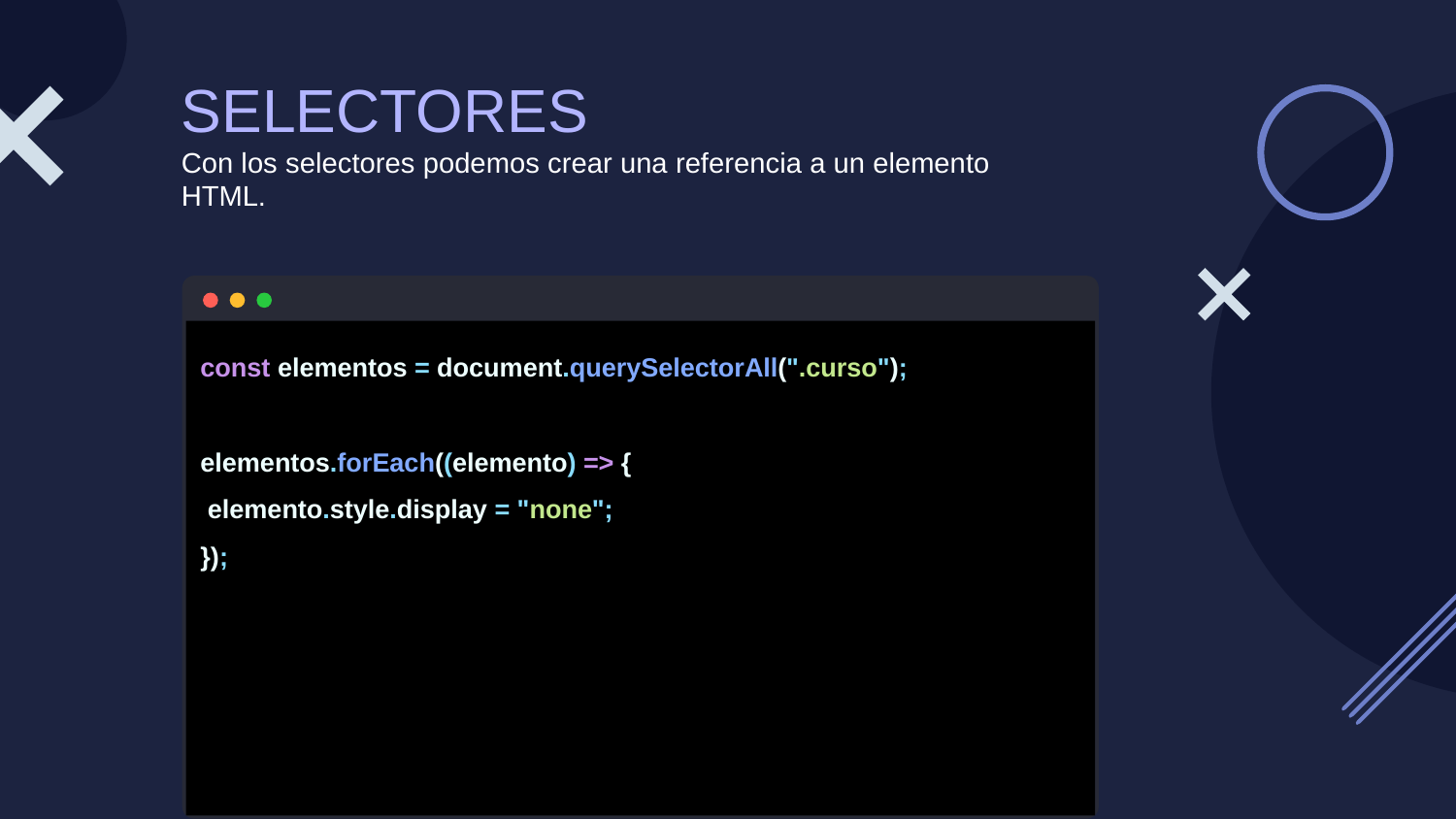

# SELECTORES Con los selectores podemos crear una referencia a un elemento HTML.

const elementos = document.querySelectorAll(".curso");

elementos.forEach((elemento) => {
 elemento.style.display = "none";
});